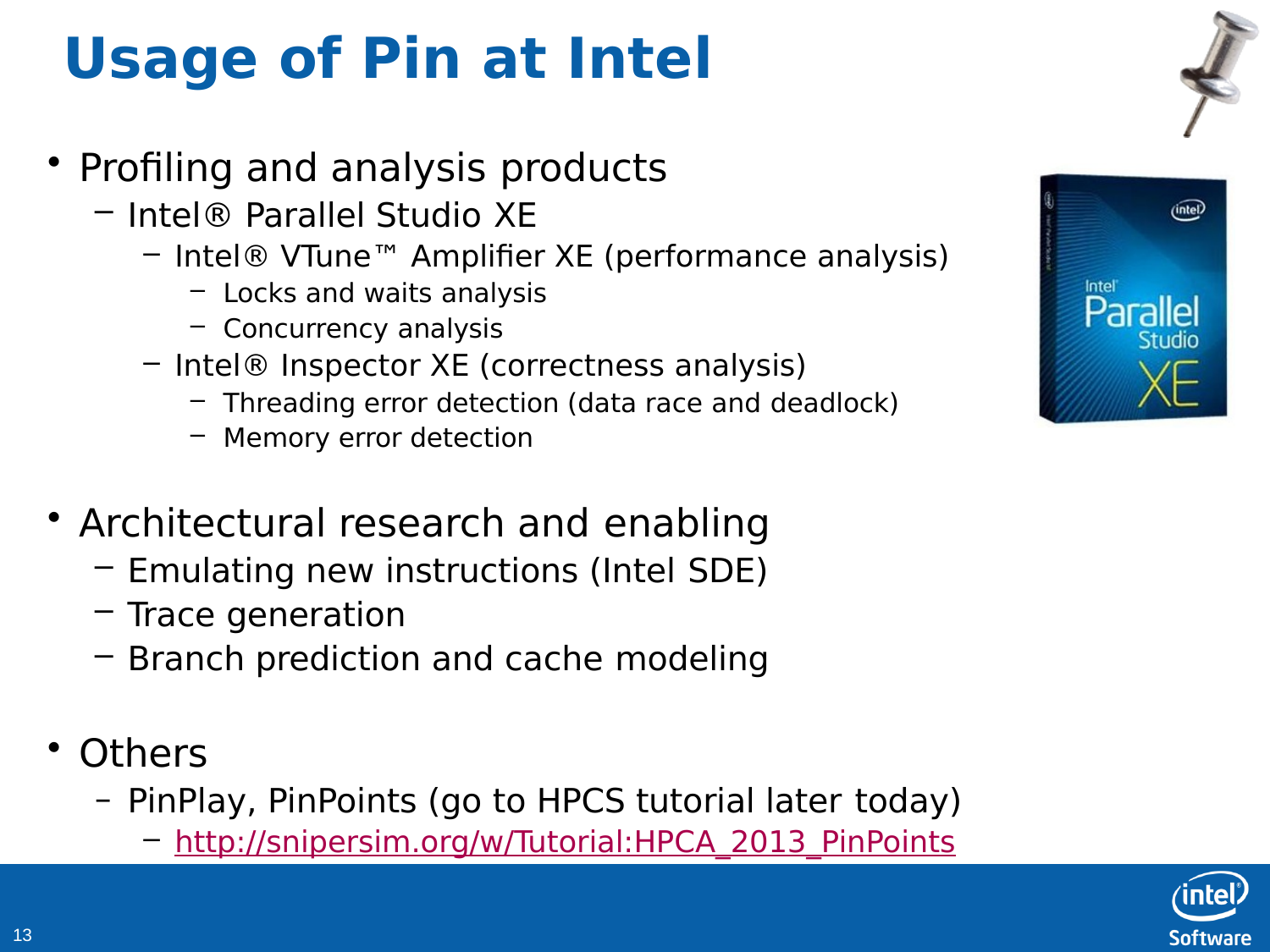

# Usage of Pin at Intel
Profiling and analysis products
Intel® Parallel Studio XE
Intel® VTune™ Amplifier XE (performance analysis)
Locks and waits analysis
Concurrency analysis
Intel® Inspector XE (correctness analysis)
Threading error detection (data race and deadlock)
Memory error detection

Architectural research and enabling
Emulating new instructions (Intel SDE)
Trace generation
Branch prediction and cache modeling

Others
PinPlay, PinPoints (go to HPCS tutorial later today)
http://snipersim.org/w/Tutorial:HPCA_2013_PinPoints

13